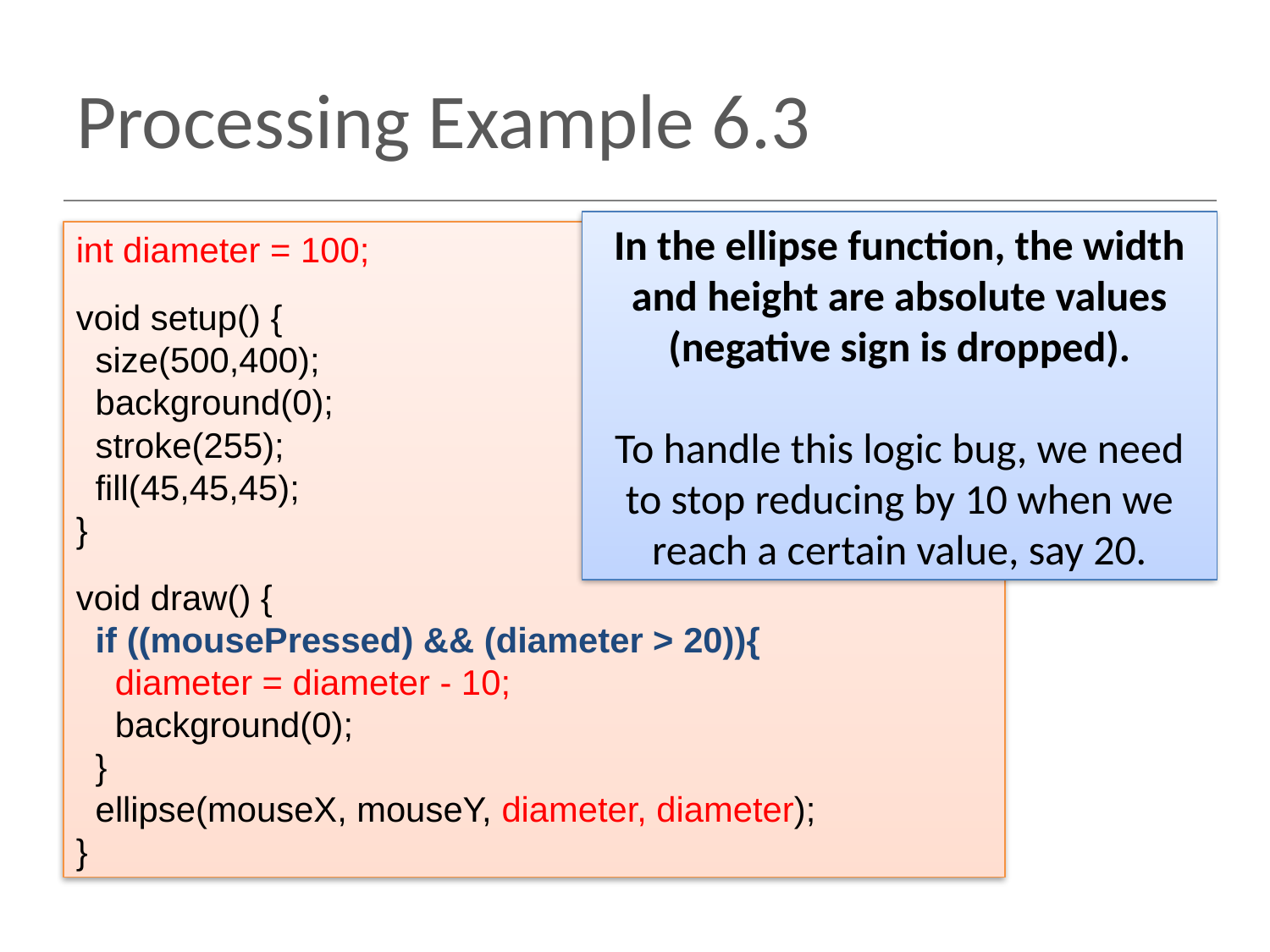

# Processing Example 6.3
In the ellipse function, the width and height are absolute values (negative sign is dropped).

To handle this logic bug, we need to stop reducing by 10 when we reach a certain value, say 20.
int diameter = 100;

void setup() {
  size(500,400);
  background(0);
  stroke(255);
  fill(45,45,45);
}

void draw() {
  if ((mousePressed) && (diameter > 20)){
    diameter = diameter - 10;
    background(0);
  }
  ellipse(mouseX, mouseY, diameter, diameter);
}